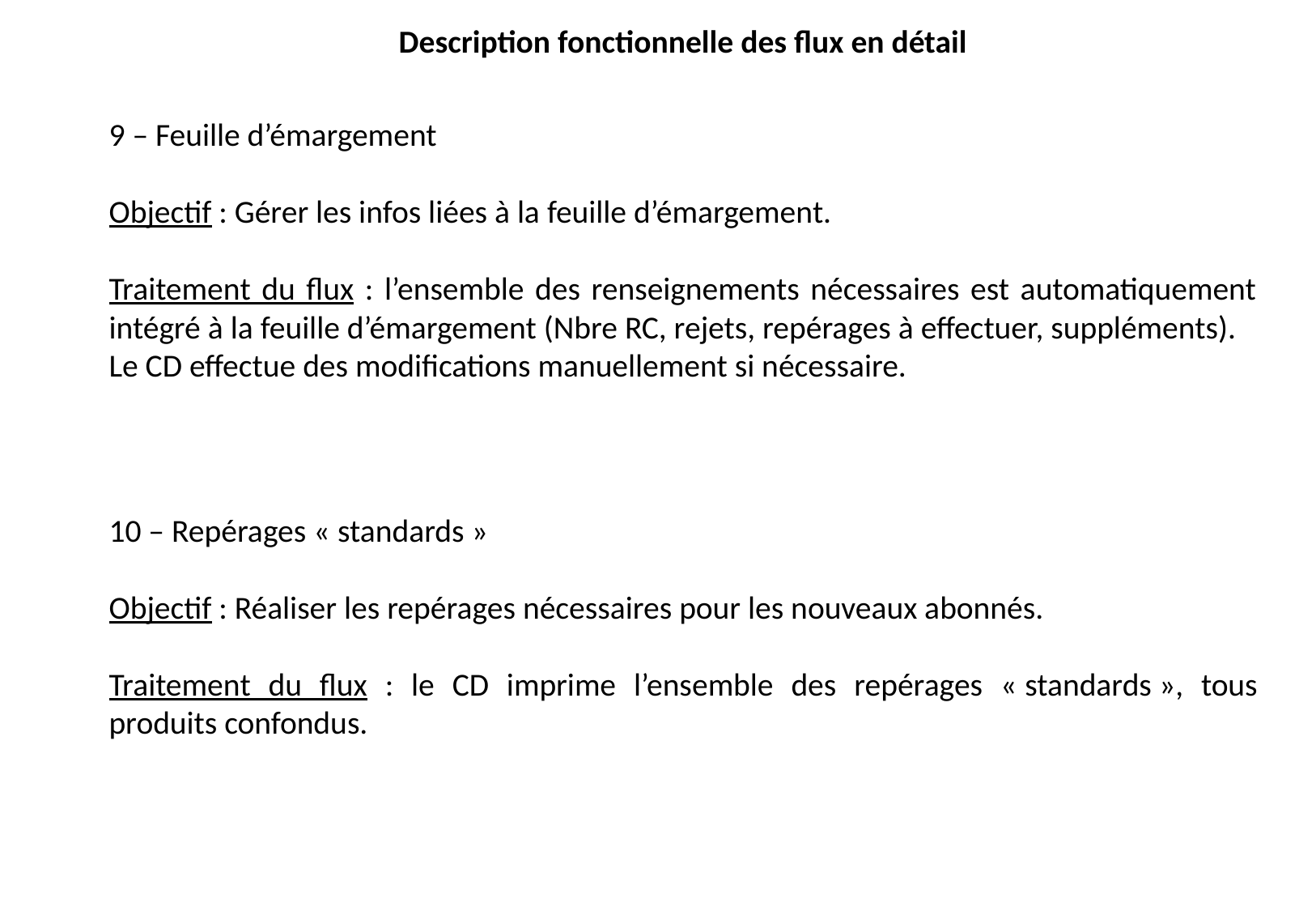

Description fonctionnelle des flux en détail
9 – Feuille d’émargement

Objectif : Gérer les infos liées à la feuille d’émargement.

Traitement du flux : l’ensemble des renseignements nécessaires est automatiquement intégré à la feuille d’émargement (Nbre RC, rejets, repérages à effectuer, suppléments).
Le CD effectue des modifications manuellement si nécessaire.
10 – Repérages « standards »

Objectif : Réaliser les repérages nécessaires pour les nouveaux abonnés.

Traitement du flux : le CD imprime l’ensemble des repérages « standards », tous produits confondus.